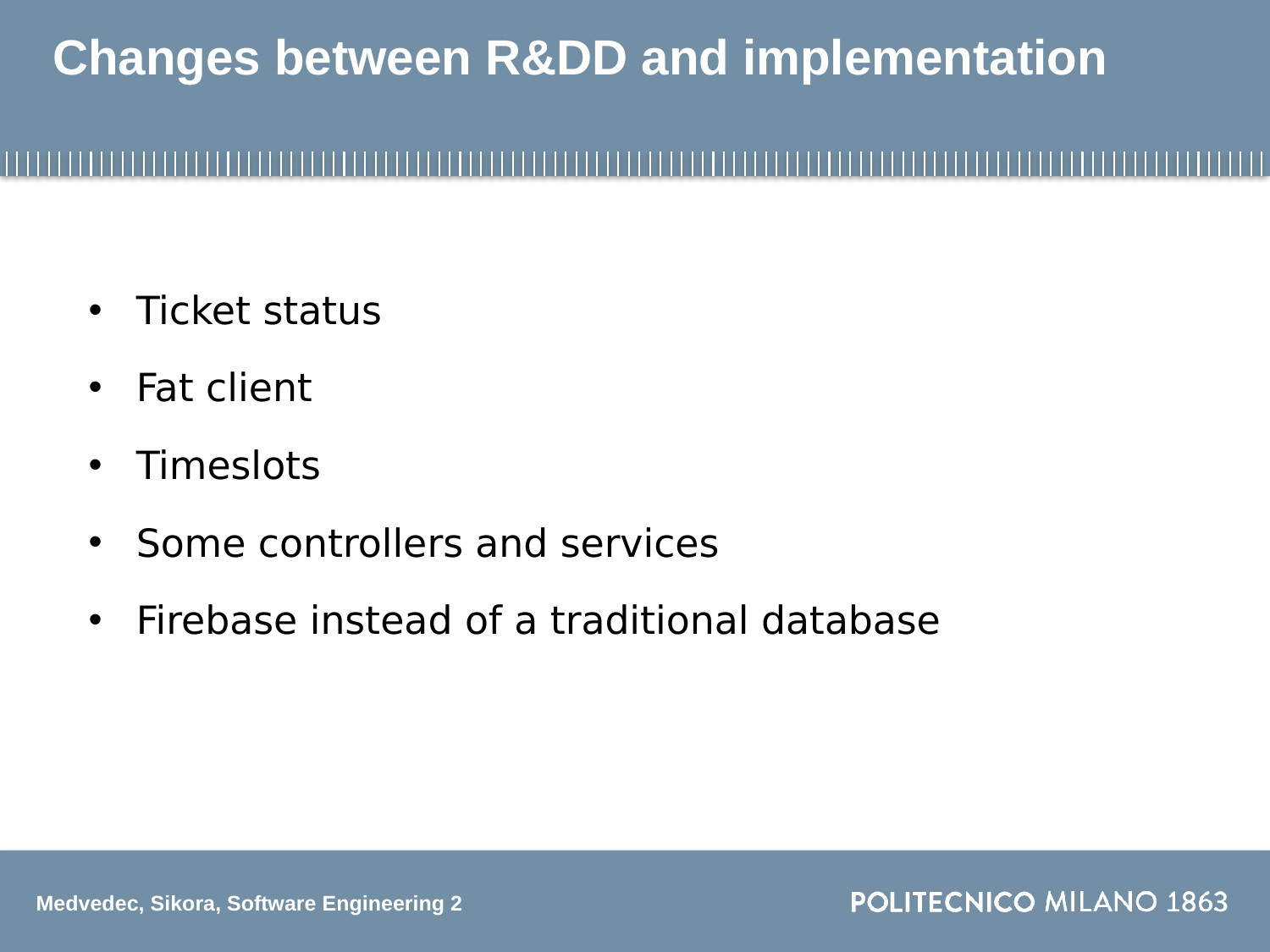

# Changes between R&DD and implementation
Ticket status
Fat client
Timeslots
Some controllers and services
Firebase instead of a traditional database